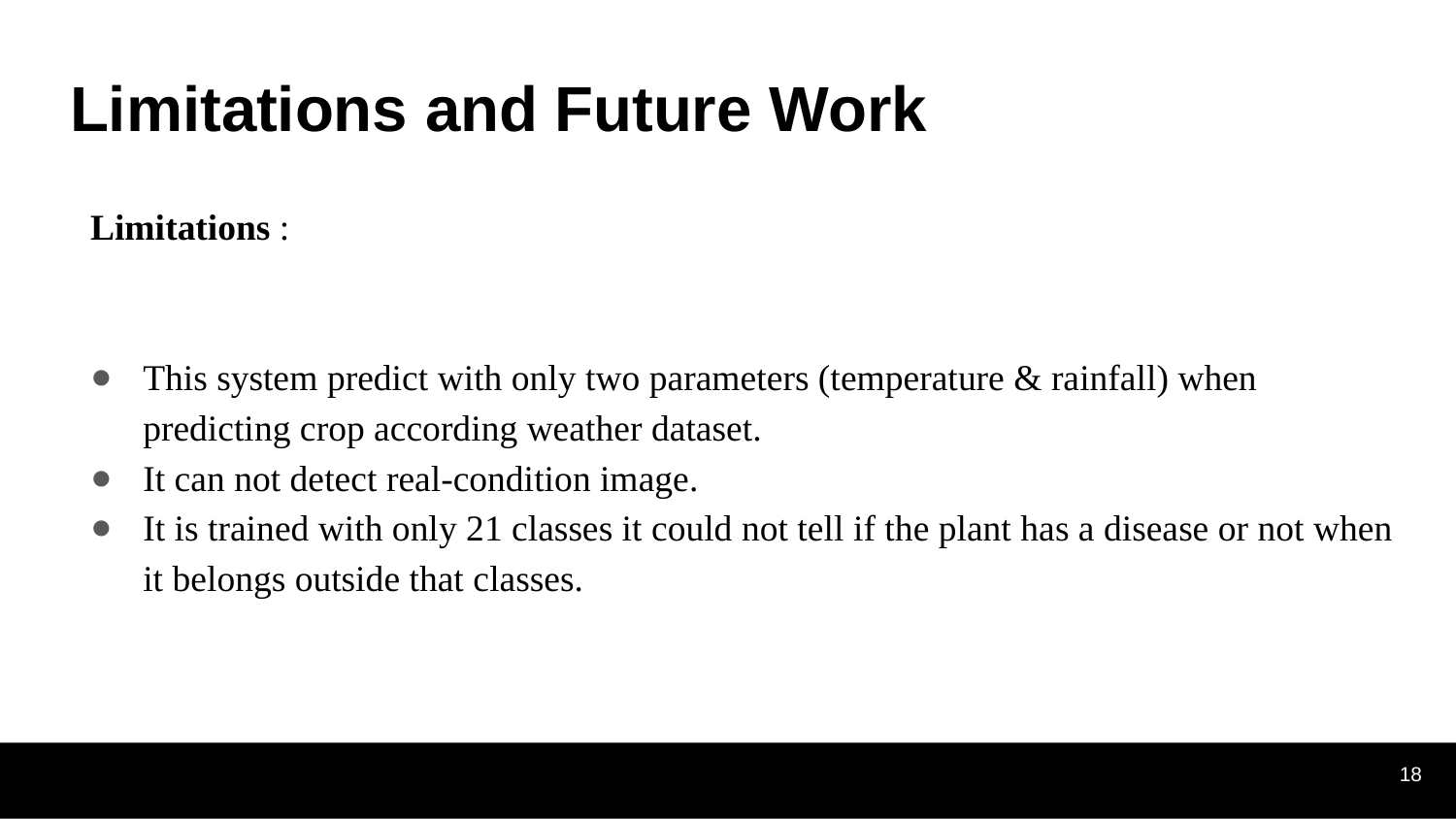

# Limitations and Future Work
Limitations :

This system predict with only two parameters (temperature & rainfall) when predicting crop according weather dataset.
It can not detect real-condition image.
It is trained with only 21 classes it could not tell if the plant has a disease or not when it belongs outside that classes.

18